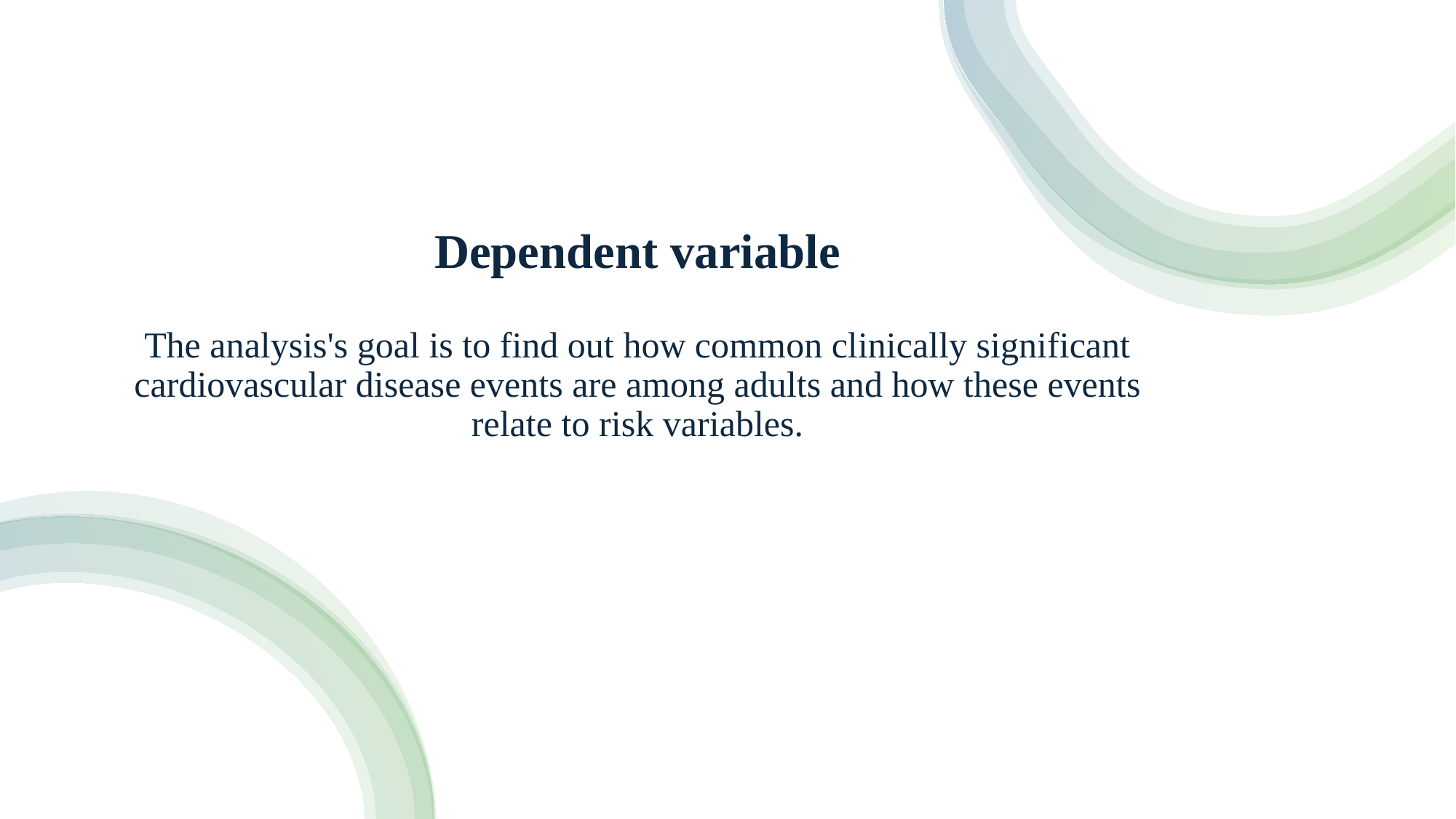

# Dependent variable The analysis's goal is to find out how common clinically significant cardiovascular disease events are among adults and how these events relate to risk variables.